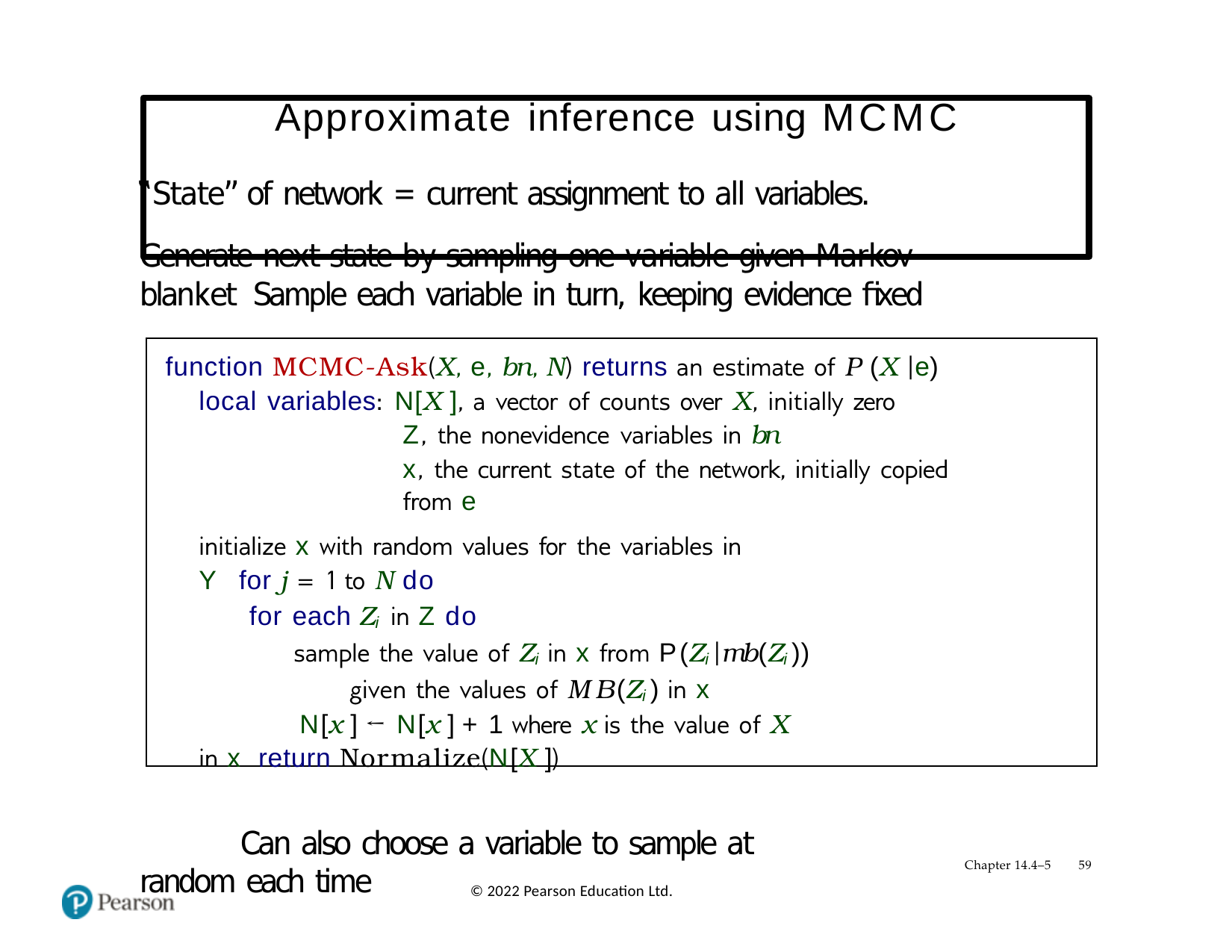

# Approximate inference using MCMC
“State” of network = current assignment to all variables.
Generate next state by sampling one variable given Markov blanket  Sample each variable in turn, keeping evidence fixed

function MCMC-Ask(X, e, bn, N) returns an estimate of P (X |e)
local variables: N[X ], a vector of counts over X, initially zero
Z, the nonevidence variables in bn
x, the current state of the network, initially copied from e
initialize x with random values for the variables in Y  for j = 1 to N do
for each Zi in Z do
sample the value of Zi  in x from P(Zi |mb(Zi ))
given the values of MB(Zi ) in x
N[x ] ← N[x ] + 1 where x is the value of X in x  return Normalize(N[X ])

Can also choose a variable to sample at random each time

Chapter 14.4–5
59